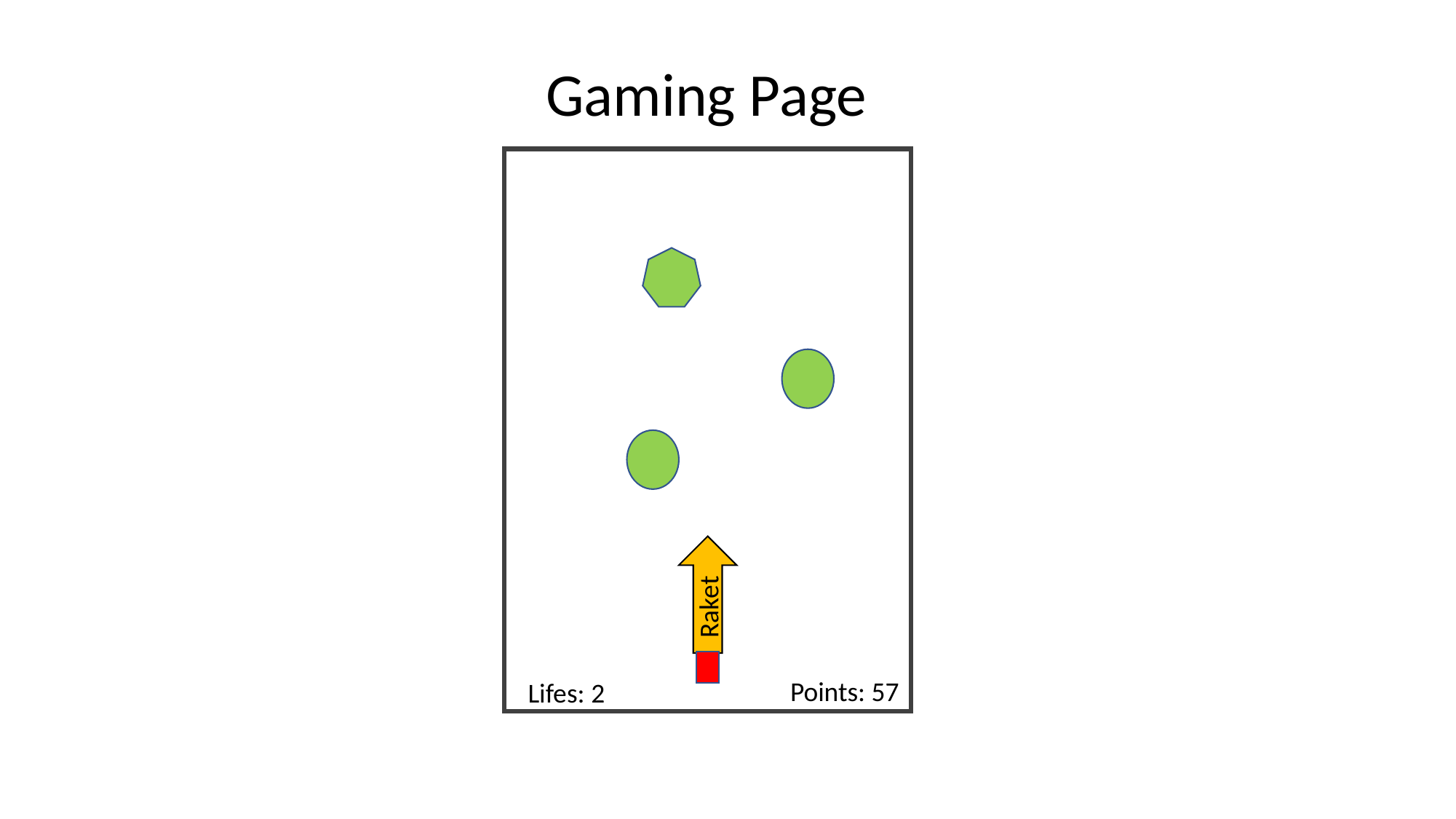

Gaming Page

Raket

Points: 57
Lifes: 2